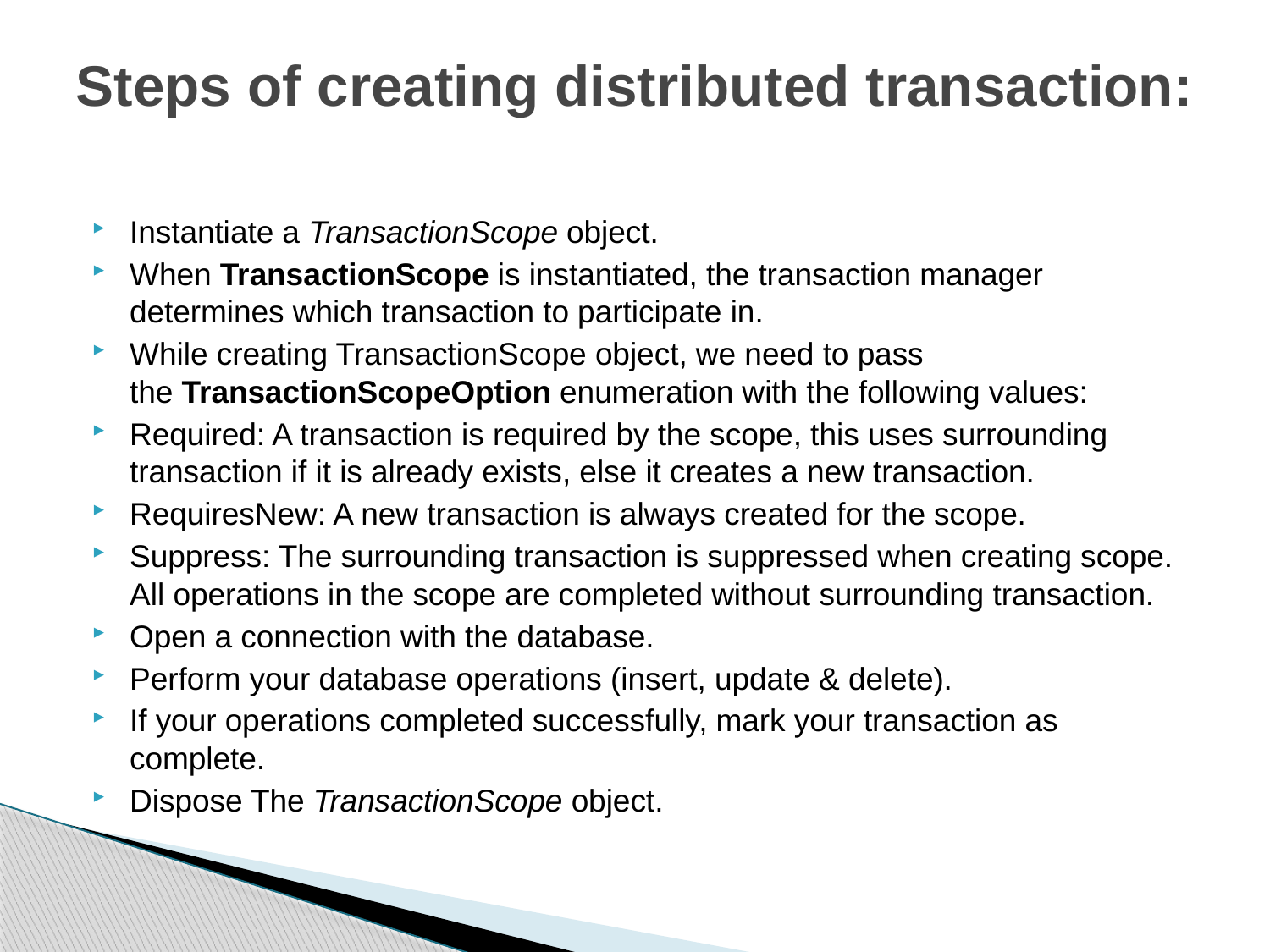

# Steps of creating distributed transaction:
Instantiate a TransactionScope object.
When TransactionScope is instantiated, the transaction manager determines which transaction to participate in.
While creating TransactionScope object, we need to pass the TransactionScopeOption enumeration with the following values:
Required: A transaction is required by the scope, this uses surrounding transaction if it is already exists, else it creates a new transaction.
RequiresNew: A new transaction is always created for the scope.
Suppress: The surrounding transaction is suppressed when creating scope. All operations in the scope are completed without surrounding transaction.
Open a connection with the database.
Perform your database operations (insert, update & delete).
If your operations completed successfully, mark your transaction as complete.
Dispose The TransactionScope object.